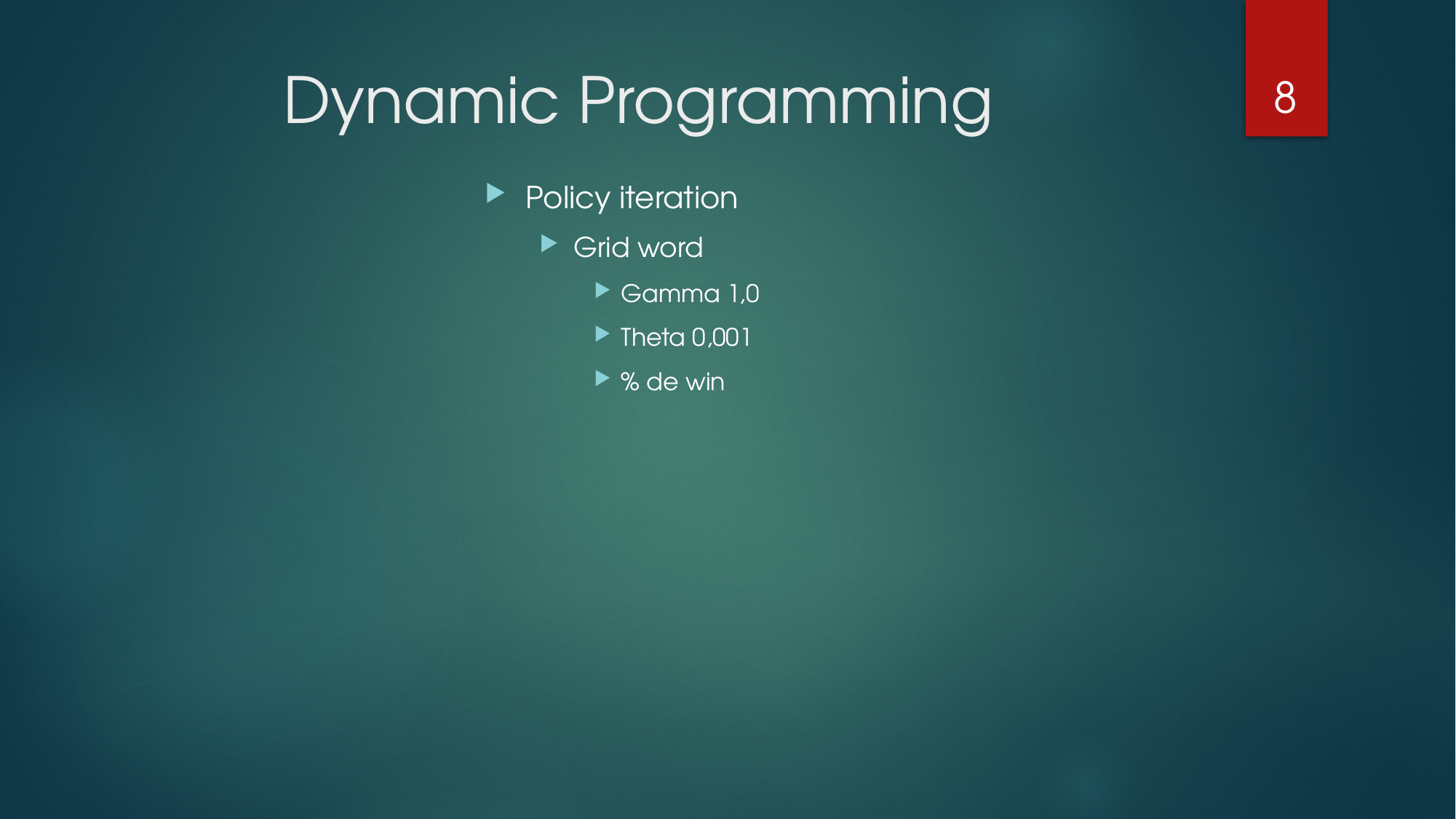

8
# Dynamic Programming
Policy iteration
Grid word
Gamma 1,0
Theta 0,001
% de win